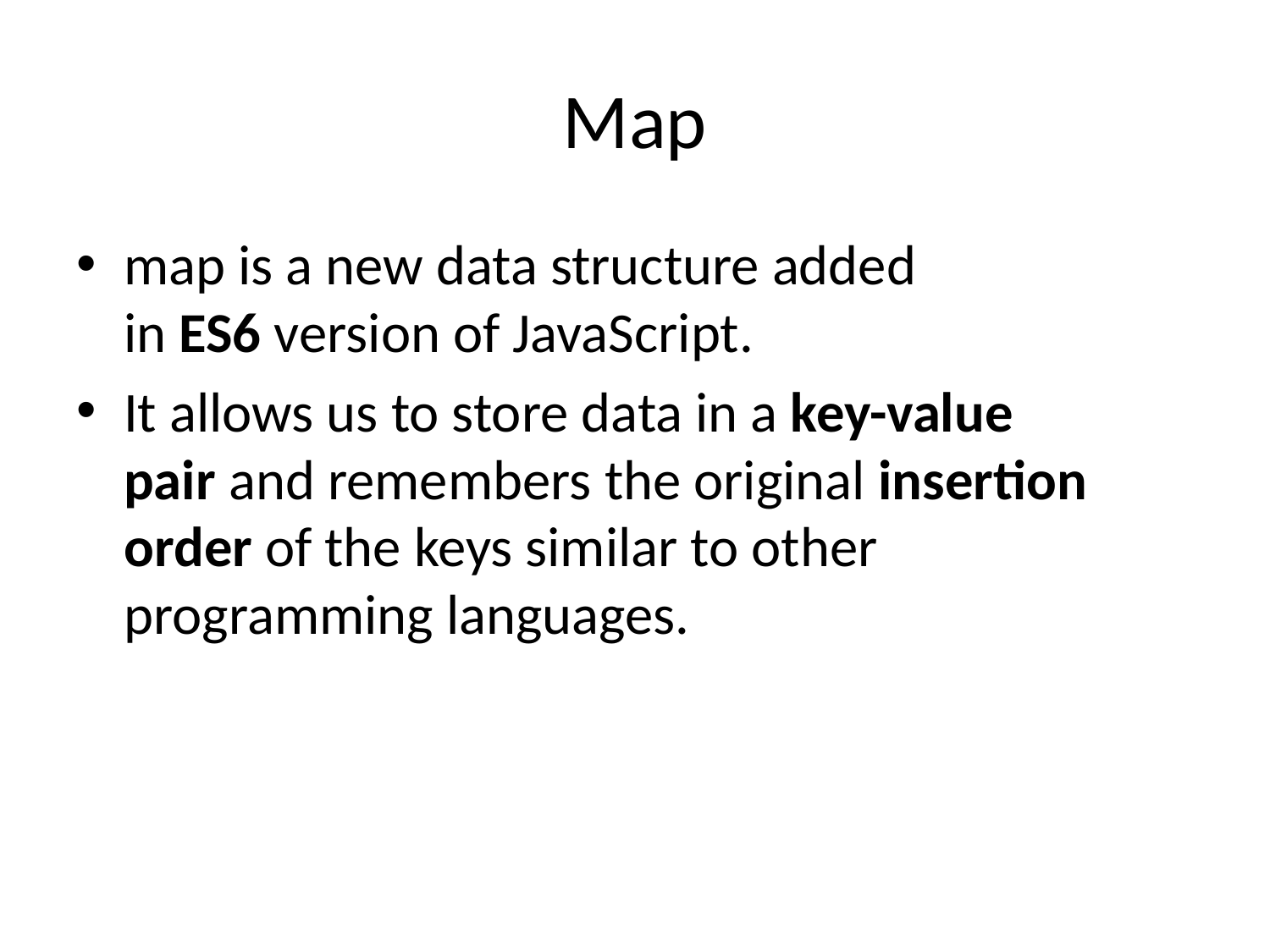

# Map
map is a new data structure added in ES6 version of JavaScript.
It allows us to store data in a key-value pair and remembers the original insertion order of the keys similar to other programming languages.